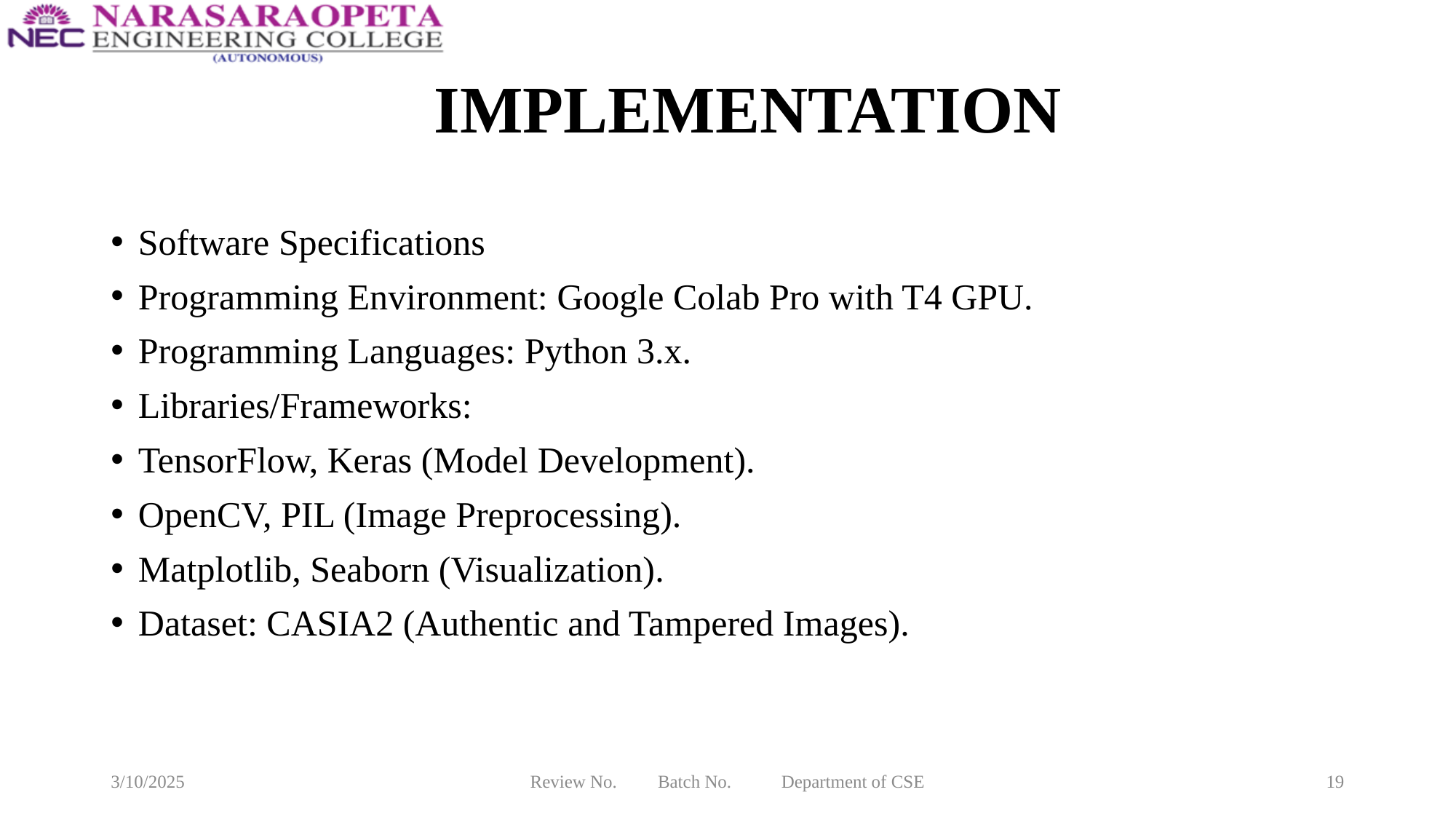

# IMPLEMENTATION
Software Specifications
Programming Environment: Google Colab Pro with T4 GPU.
Programming Languages: Python 3.x.
Libraries/Frameworks:
TensorFlow, Keras (Model Development).
OpenCV, PIL (Image Preprocessing).
Matplotlib, Seaborn (Visualization).
Dataset: CASIA2 (Authentic and Tampered Images).

3/10/2025
Review No.         Batch No.           Department of CSE
19